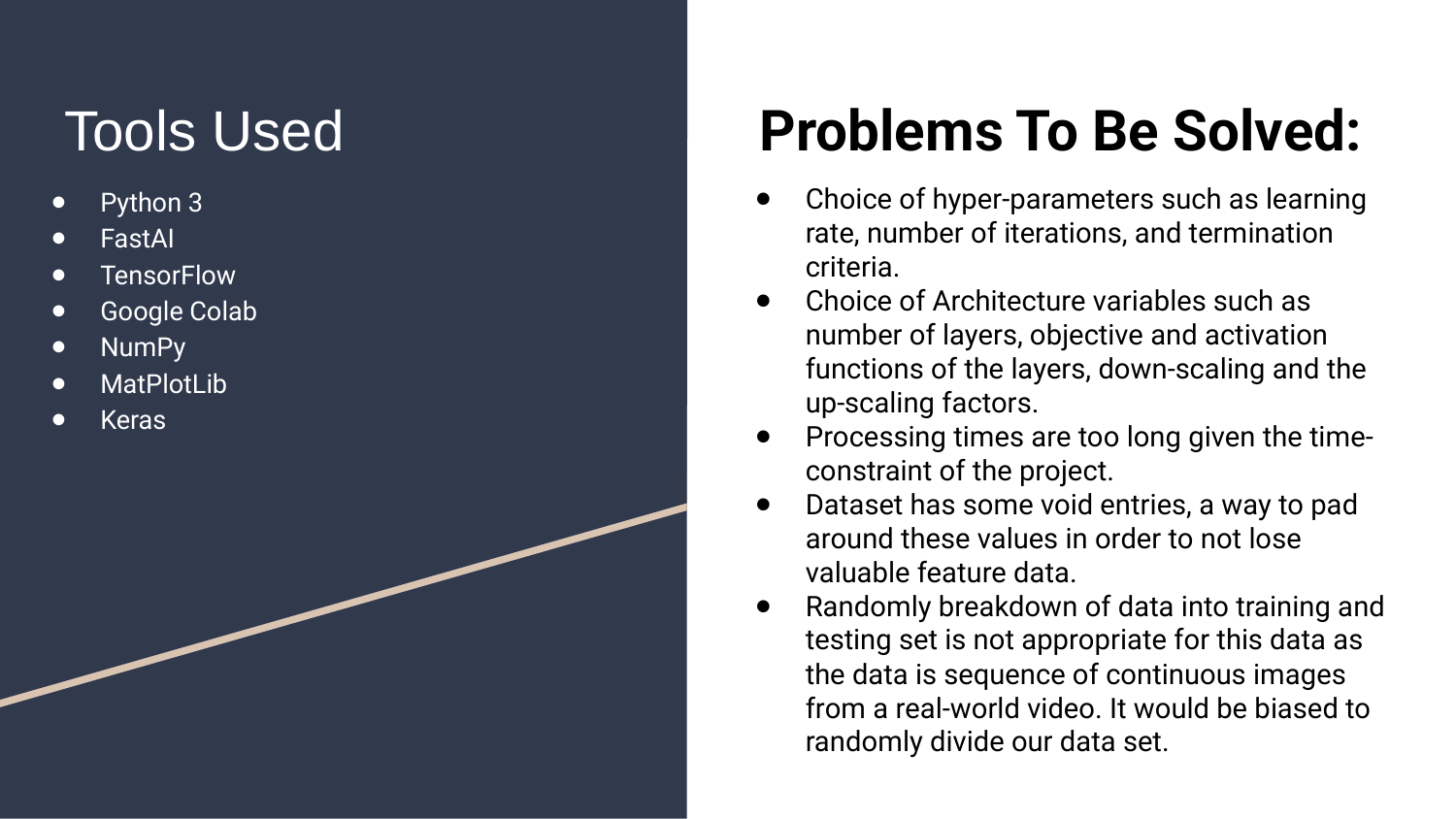

# Tools Used
Problems To Be Solved:
Python 3
FastAI
TensorFlow
Google Colab
NumPy
MatPlotLib
Keras
Choice of hyper-parameters such as learning rate, number of iterations, and termination criteria.
Choice of Architecture variables such as number of layers, objective and activation functions of the layers, down-scaling and the up-scaling factors.
Processing times are too long given the time-constraint of the project.
Dataset has some void entries, a way to pad around these values in order to not lose valuable feature data.
Randomly breakdown of data into training and testing set is not appropriate for this data as the data is sequence of continuous images from a real-world video. It would be biased to randomly divide our data set.